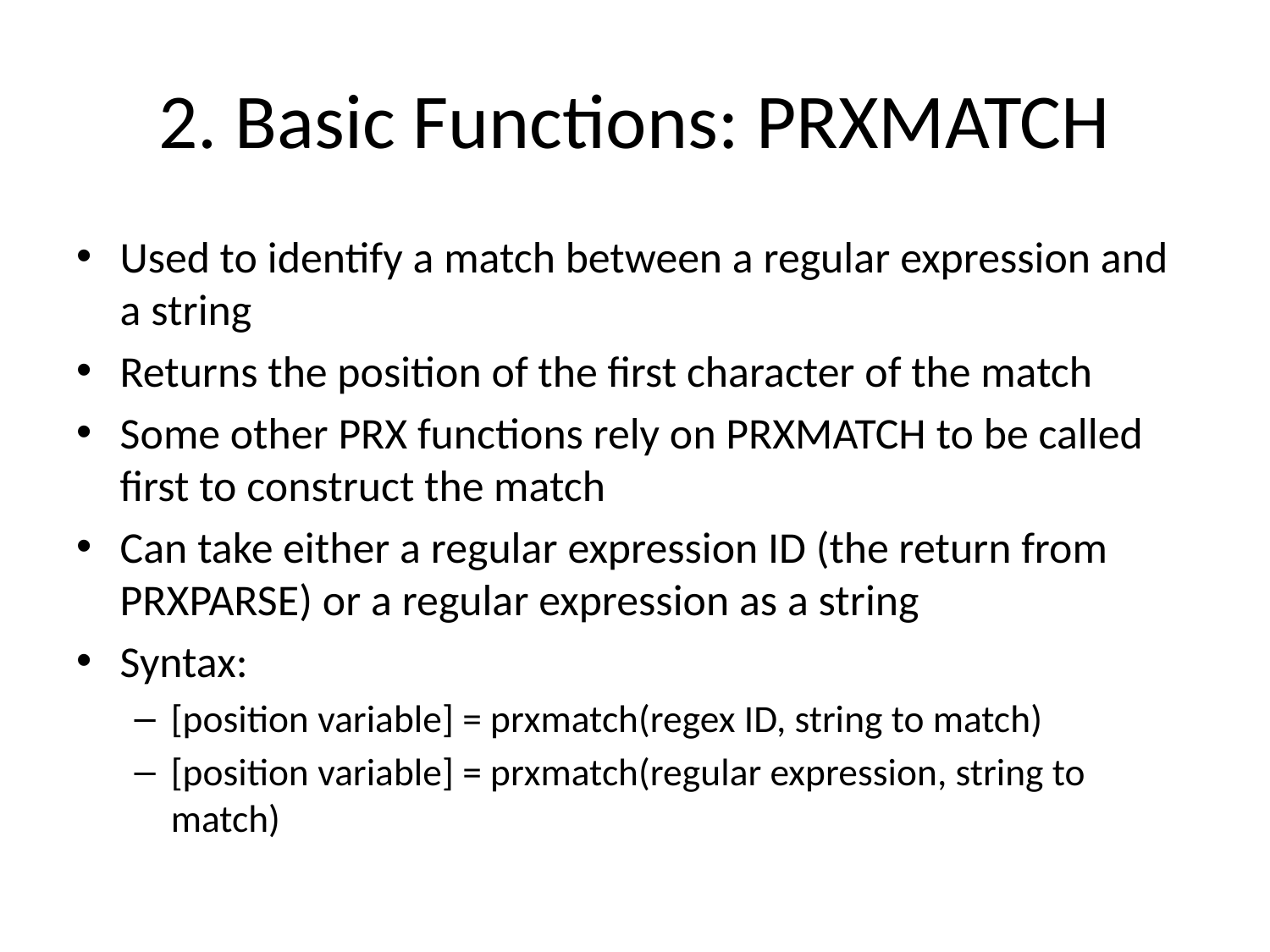

# 2. Basic Functions: PRXMATCH
Used to identify a match between a regular expression and a string
Returns the position of the first character of the match
Some other PRX functions rely on PRXMATCH to be called first to construct the match
Can take either a regular expression ID (the return from PRXPARSE) or a regular expression as a string
Syntax:
[position variable] = prxmatch(regex ID, string to match)
[position variable] = prxmatch(regular expression, string to match)